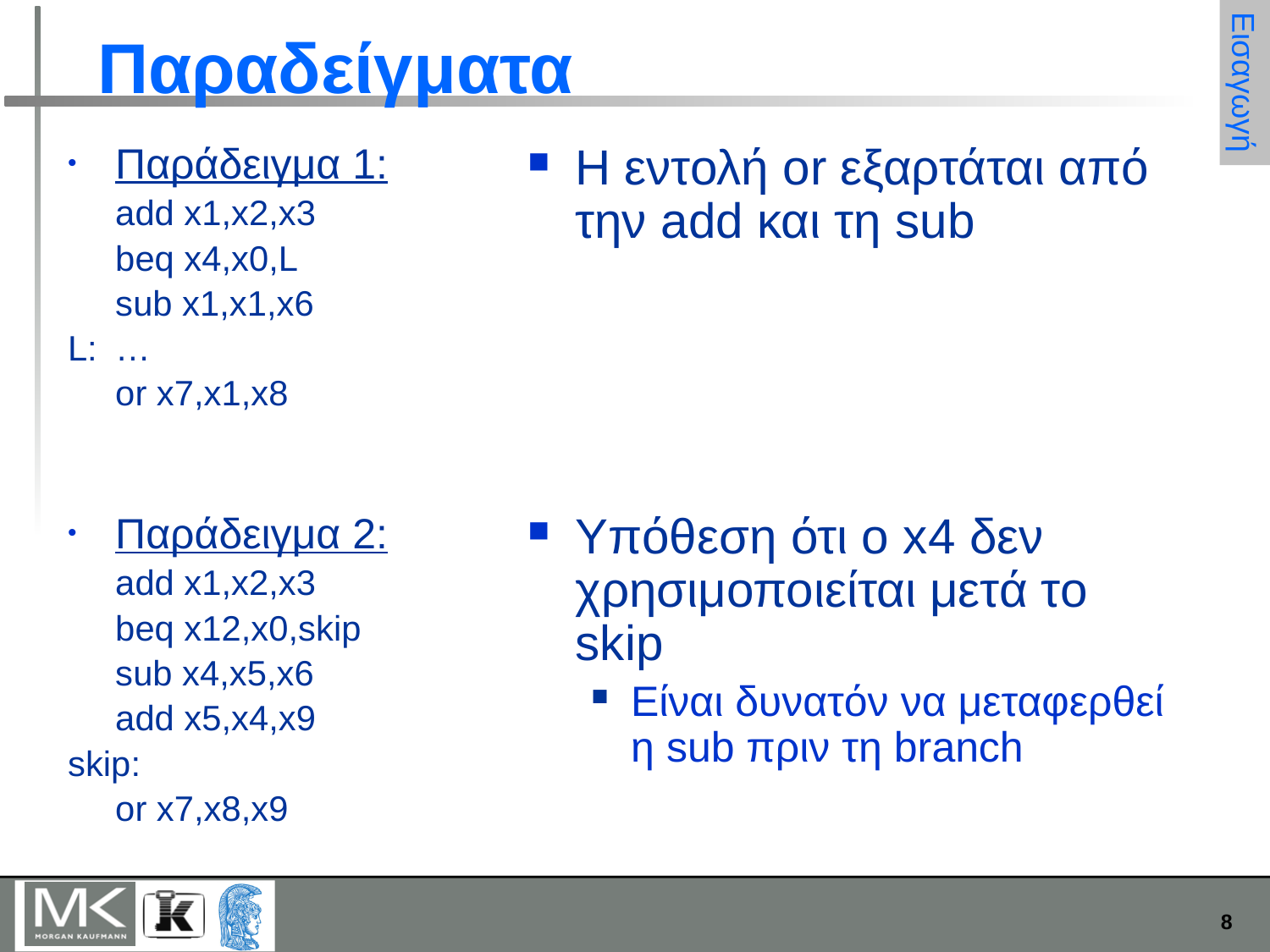

# Παραδείγματα
Εισαγωγή
Παράδειγμα 1:
	add x1,x2,x3
	beq x4,x0,L
	sub x1,x1,x6
L:	…
	or x7,x1,x8

Παράδειγμα 2:
	add x1,x2,x3
	beq x12,x0,skip
	sub x4,x5,x6
	add x5,x4,x9
skip:
	or x7,x8,x9

Η εντολή or εξαρτάται από την add και τη sub

Υπόθεση ότι ο x4 δεν χρησιμοποιείται μετά το  skip
Είναι δυνατόν να μεταφερθεί η sub πριν τη branch